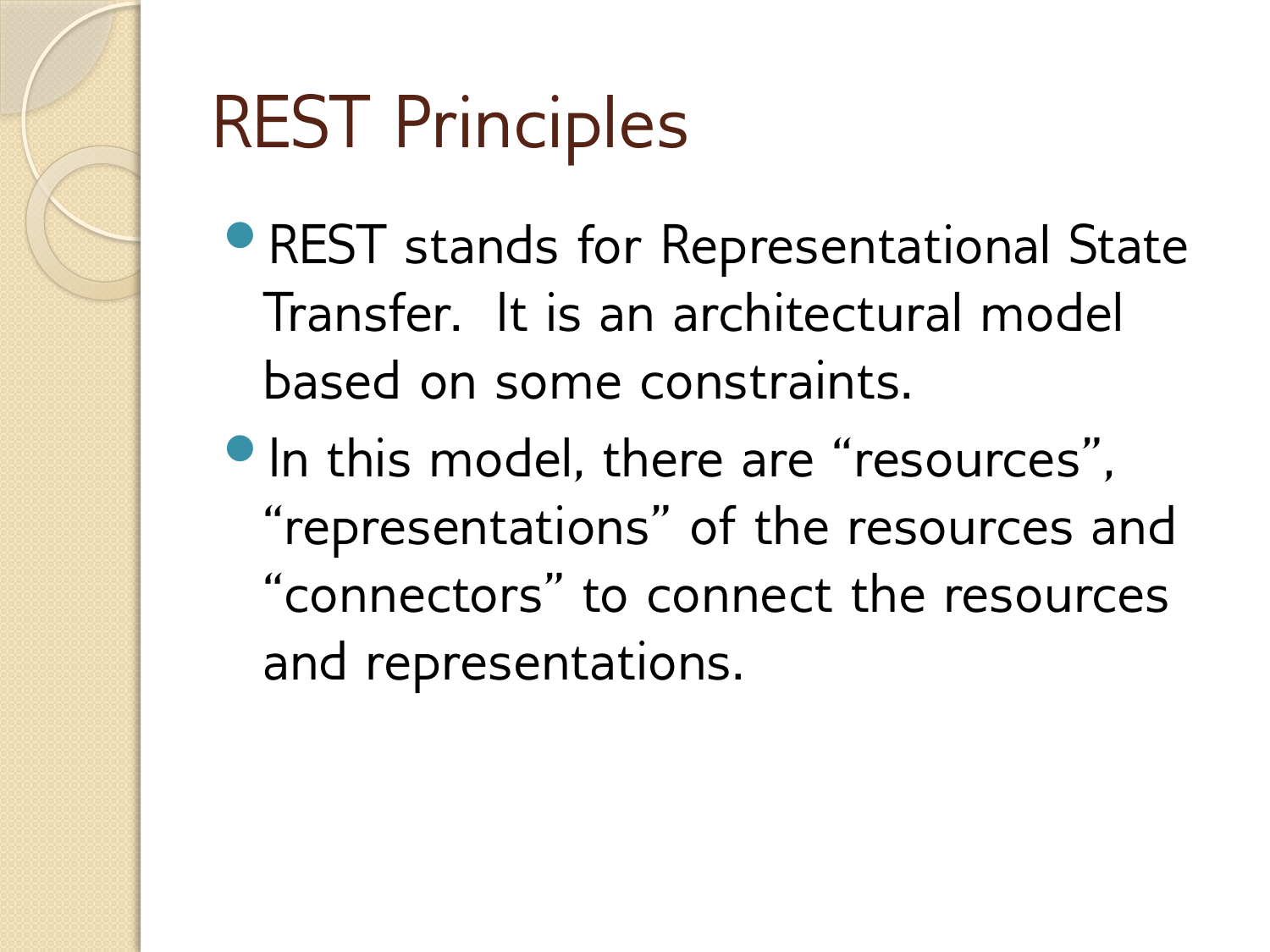

# REST Principles
REST stands for Representational State Transfer.  It is an architectural model based on some constraints.
In this model, there are “resources”, “representations” of the resources and “connectors” to connect the resources and representations.